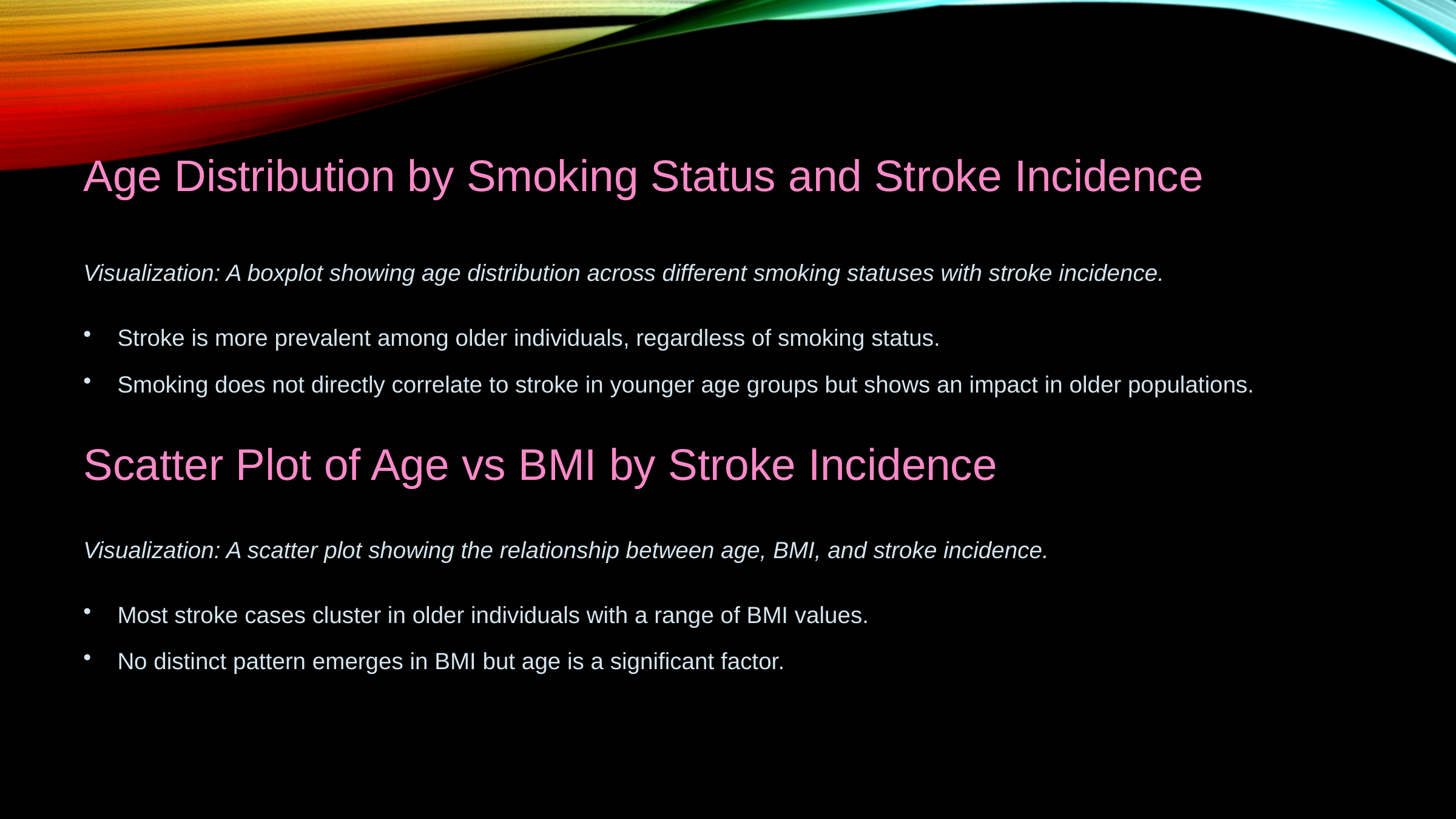

Age Distribution by Smoking Status and Stroke Incidence
Visualization: A boxplot showing age distribution across different smoking statuses with stroke incidence.
Stroke is more prevalent among older individuals, regardless of smoking status.
Smoking does not directly correlate to stroke in younger age groups but shows an impact in older populations.
Scatter Plot of Age vs BMI by Stroke Incidence
Visualization: A scatter plot showing the relationship between age, BMI, and stroke incidence.
Most stroke cases cluster in older individuals with a range of BMI values.
No distinct pattern emerges in BMI but age is a significant factor.